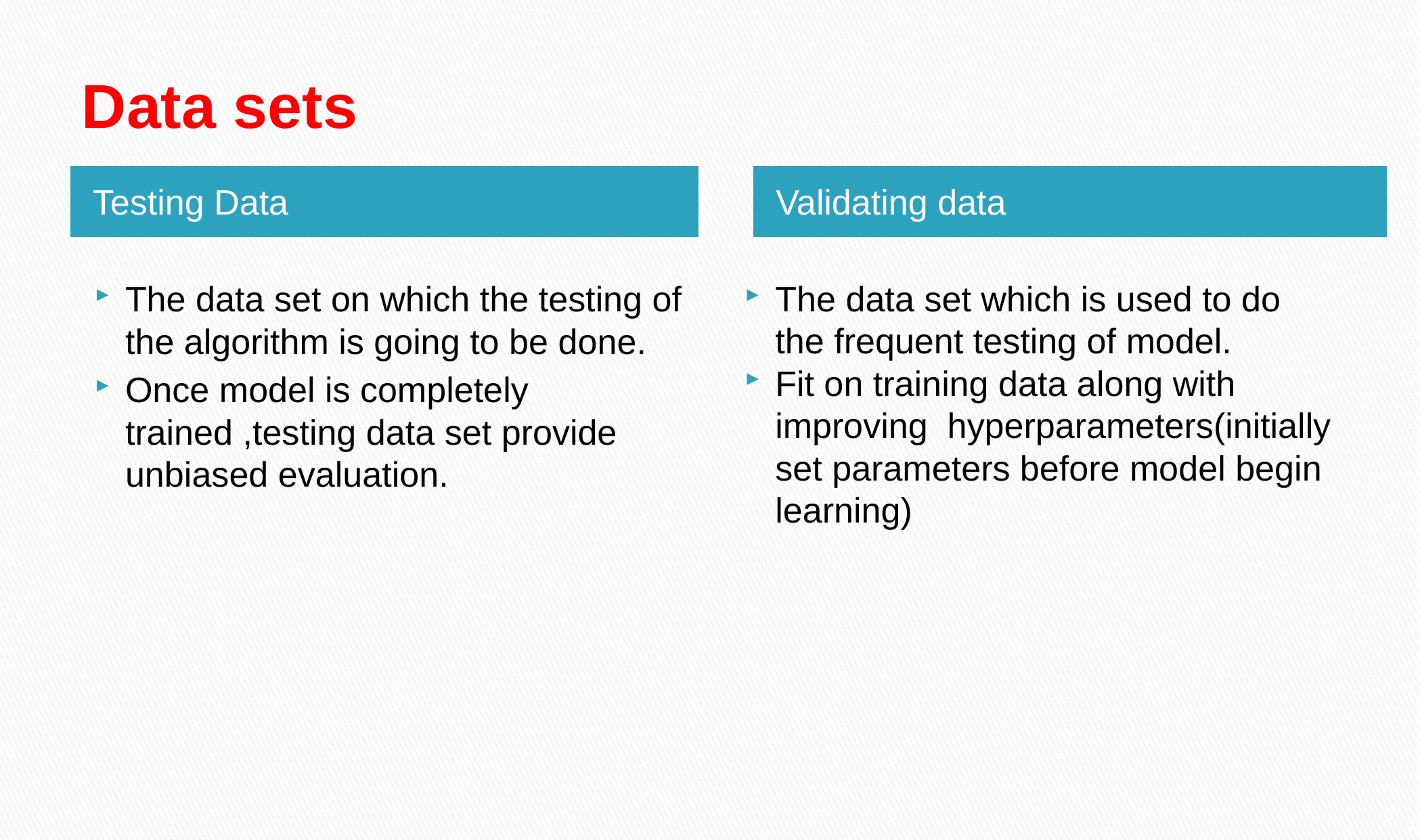

# Data sets
Testing Data
Validating data
The data set on which the testing of the algorithm is going to be done.
Once model is completely trained ,testing data set provide unbiased evaluation.
The data set which is used to do the frequent testing of model.
Fit on training data along with improving  hyperparameters(initially set parameters before model begin learning)